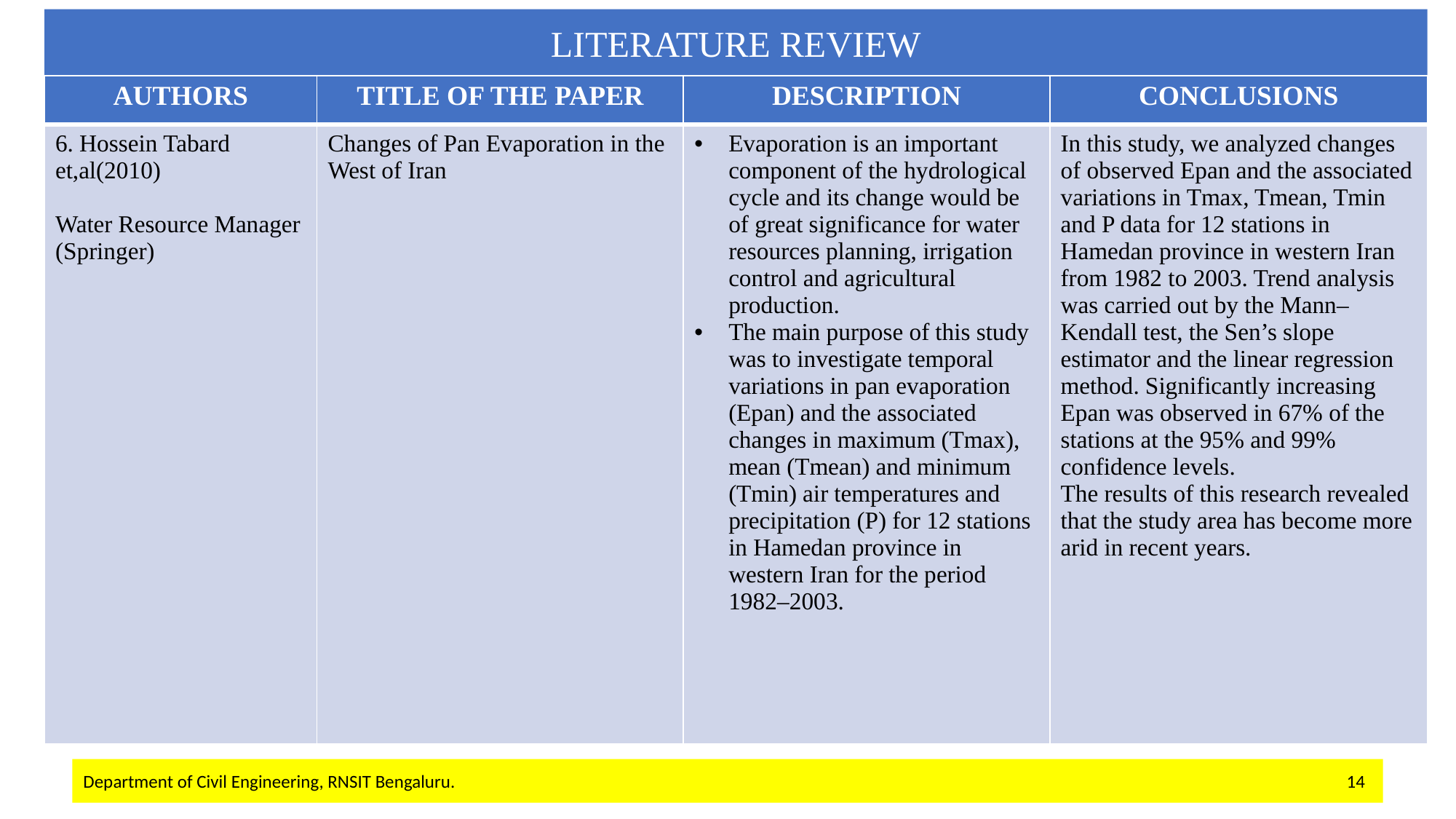

LITERATURE REVIEW
#
| AUTHORS | TITLE OF THE PAPER | DESCRIPTION | CONCLUSIONS |
| --- | --- | --- | --- |
| 6. Hossein Tabard et,al(2010) Water Resource Manager (Springer) | Changes of Pan Evaporation in the West of Iran | Evaporation is an important component of the hydrological cycle and its change would be of great significance for water resources planning, irrigation control and agricultural production. The main purpose of this study was to investigate temporal variations in pan evaporation (Epan) and the associated changes in maximum (Tmax), mean (Tmean) and minimum (Tmin) air temperatures and precipitation (P) for 12 stations in Hamedan province in western Iran for the period 1982–2003. | In this study, we analyzed changes of observed Epan and the associated variations in Tmax, Tmean, Tmin and P data for 12 stations in Hamedan province in western Iran from 1982 to 2003. Trend analysis was carried out by the Mann–Kendall test, the Sen’s slope estimator and the linear regression method. Significantly increasing Epan was observed in 67% of the stations at the 95% and 99% confidence levels. The results of this research revealed that the study area has become more arid in recent years. |
Department of Civil Engineering, RNSIT Bengaluru.                                                                                                                                                                                                                      14
Department of Civil Engineering, RNSIT Bengaluru.
15